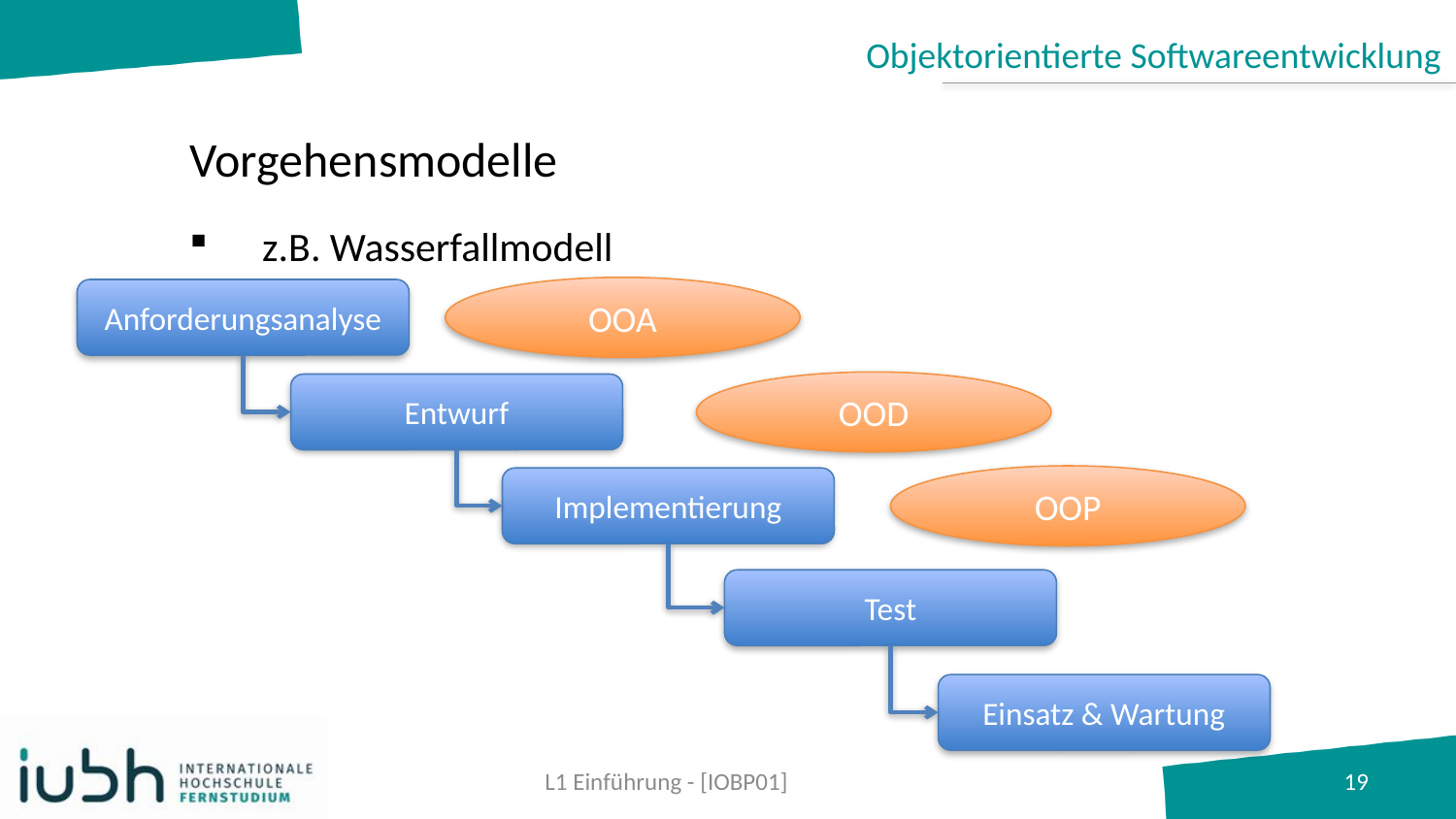

Objektorientierte Softwareentwicklung
# Vorgehensmodelle
z.B. Wasserfallmodell
OOA
OOD
OOP
Anforderungsanalyse
Entwurf
Implementierung
Test
Einsatz & Wartung
L1 Einführung - [IOBP01]
19